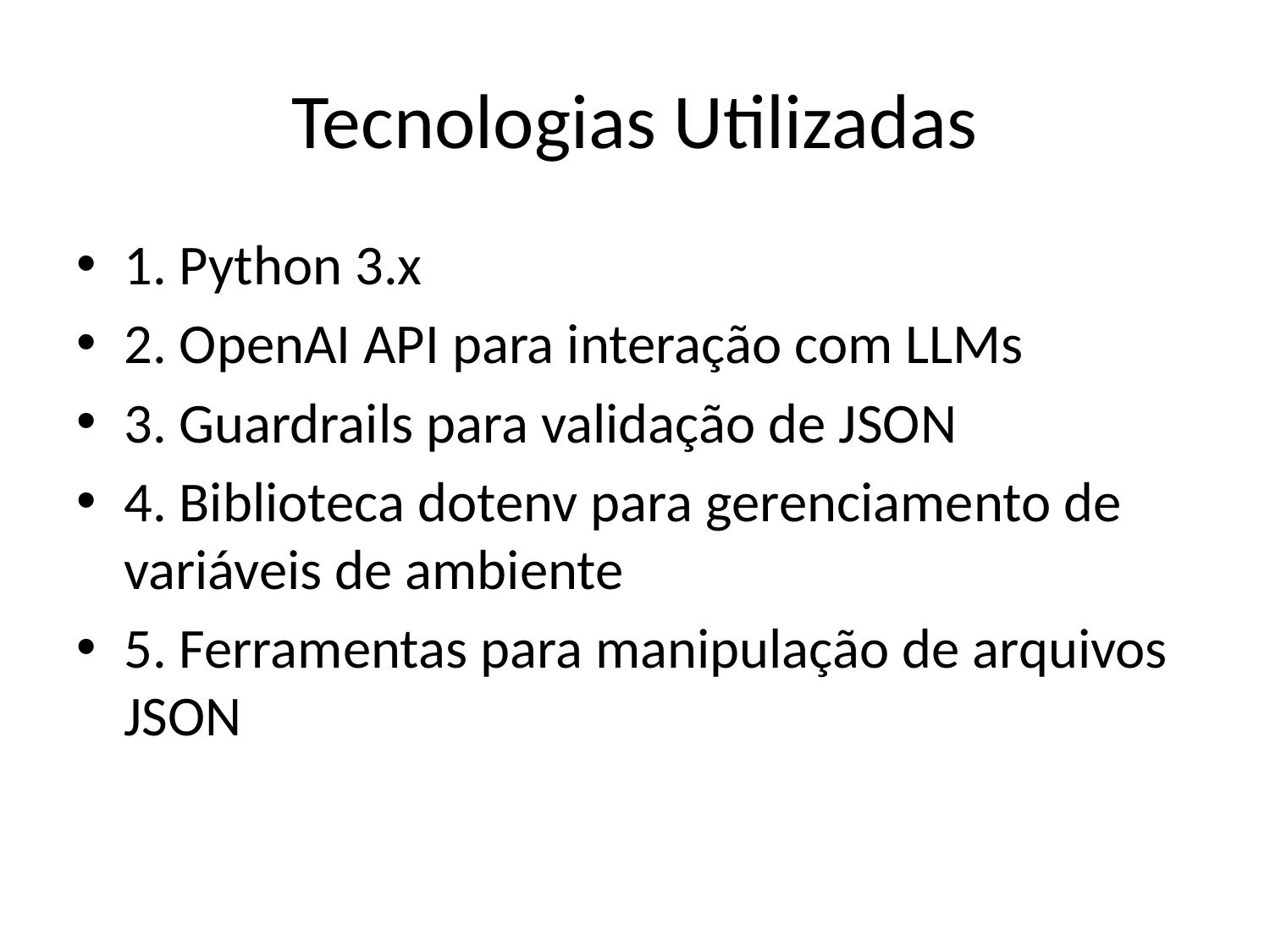

# Tecnologias Utilizadas
1. Python 3.x
2. OpenAI API para interação com LLMs
3. Guardrails para validação de JSON
4. Biblioteca dotenv para gerenciamento de variáveis de ambiente
5. Ferramentas para manipulação de arquivos JSON